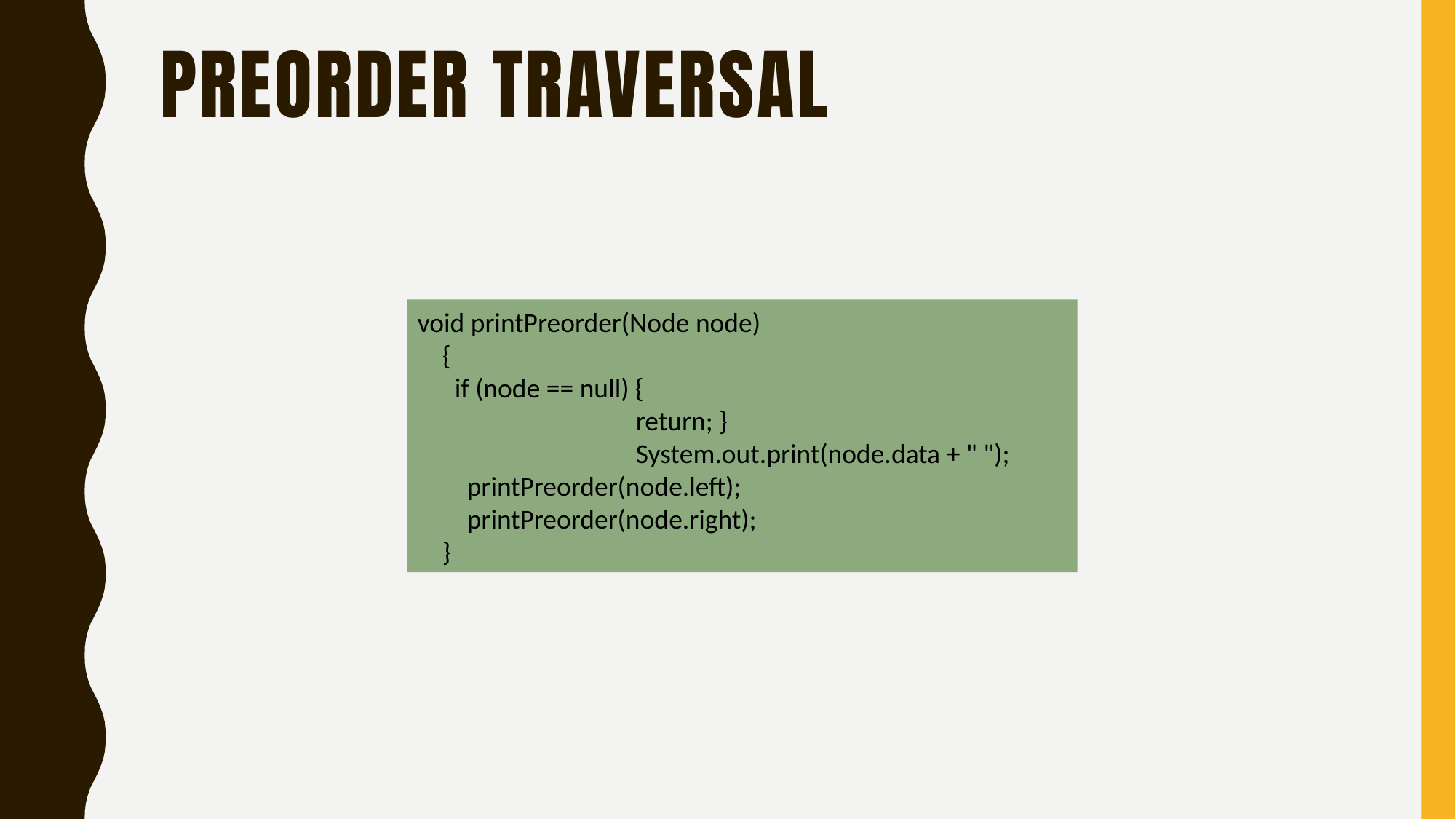

# preorder traversal
void printPreorder(Node node)
    {
      if (node == null) {
		return; }
		System.out.print(node.data + " ");
        printPreorder(node.left);
        printPreorder(node.right);
    }